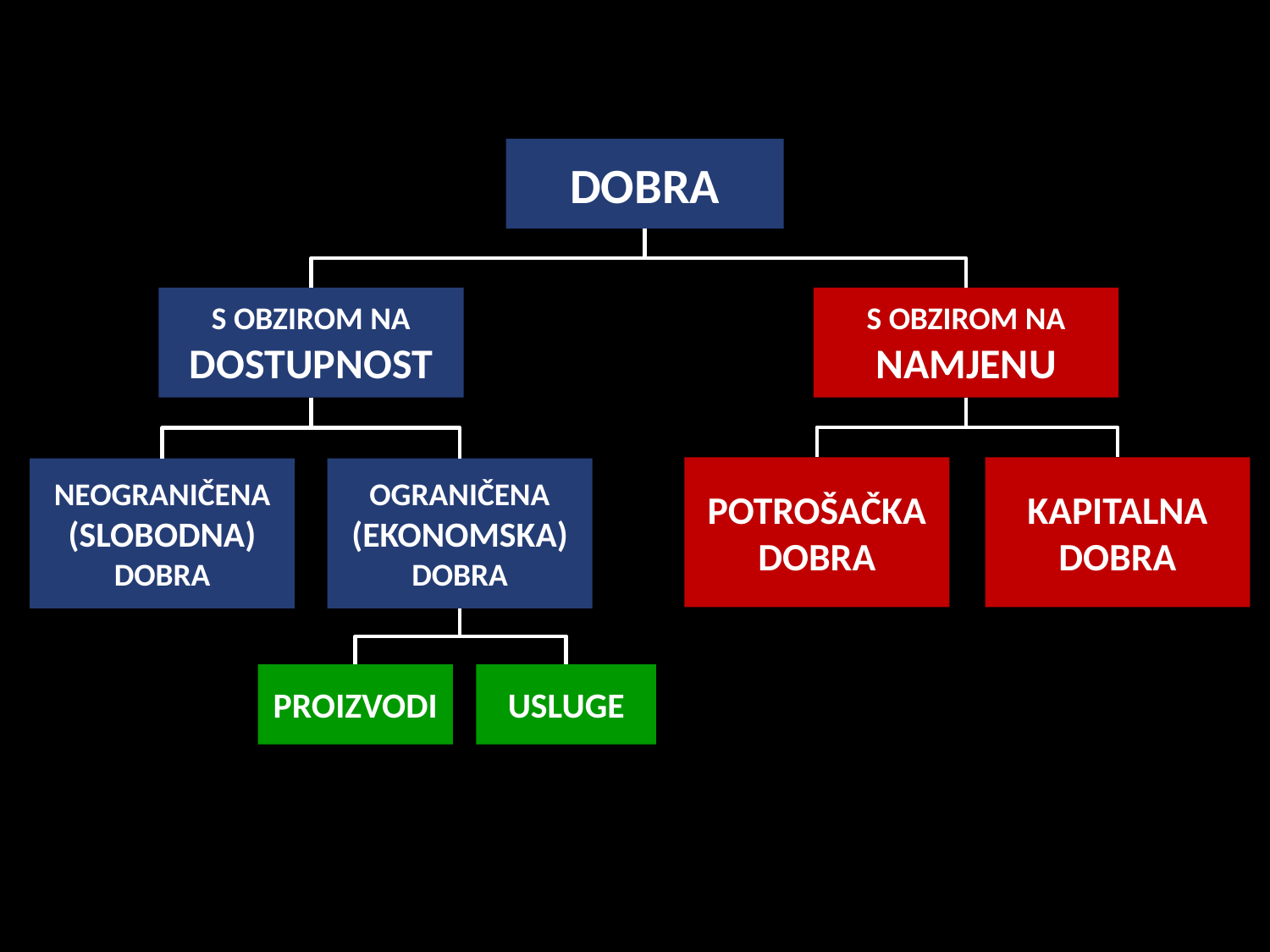

DOBRA
S OBZIROM NA DOSTUPNOST
S OBZIROM NA NAMJENU
POTROŠAČKA DOBRA
KAPITALNA DOBRA
NEOGRANIČENA (SLOBODNA) DOBRA
OGRANIČENA (EKONOMSKA) DOBRA
PROIZVODI
USLUGE